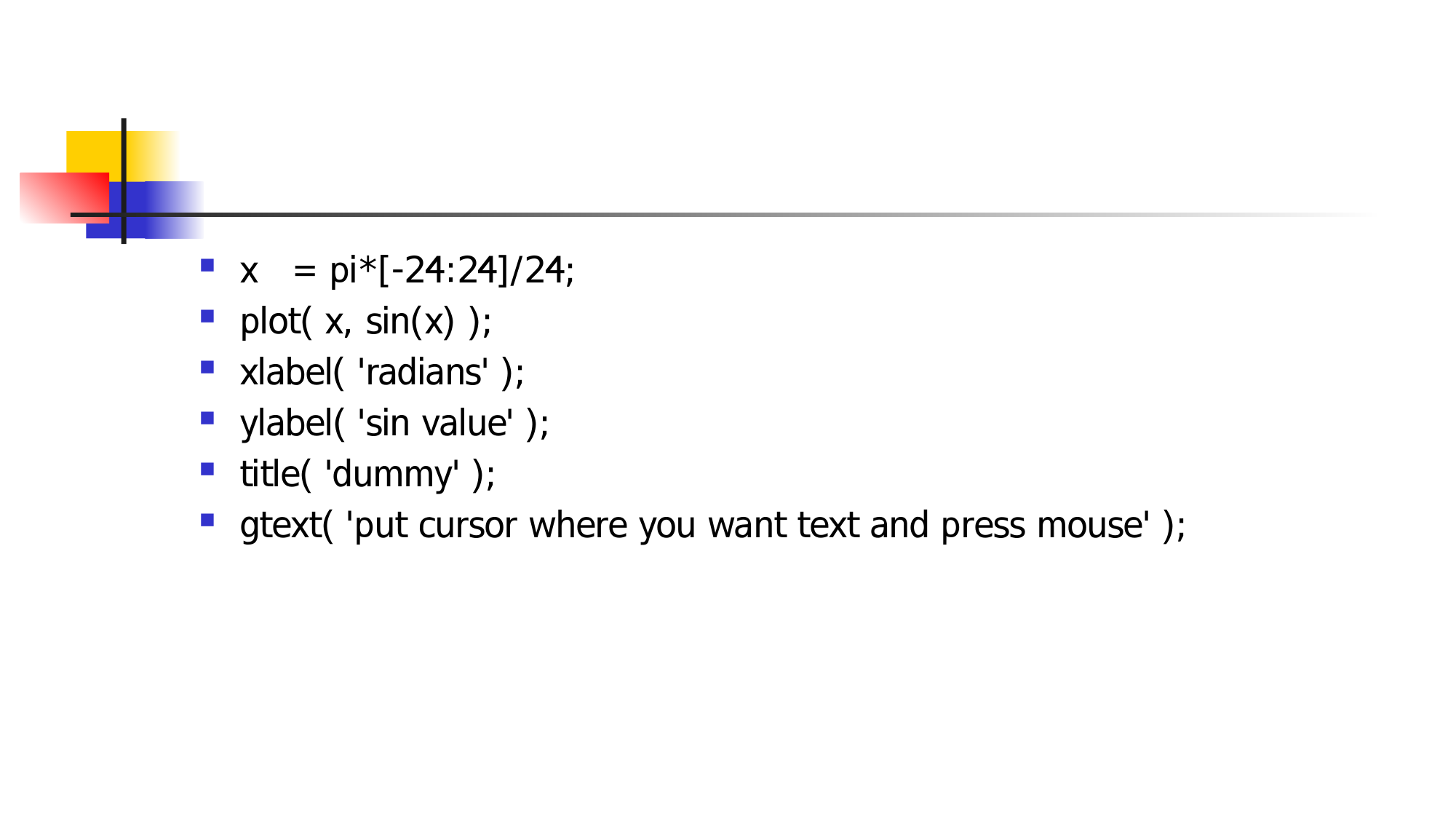

#
x   = pi*[-24:24]/24;
plot( x, sin(x) );
xlabel( 'radians' );
ylabel( 'sin value' );
title( 'dummy' );
gtext( 'put cursor where you want text and press mouse' );